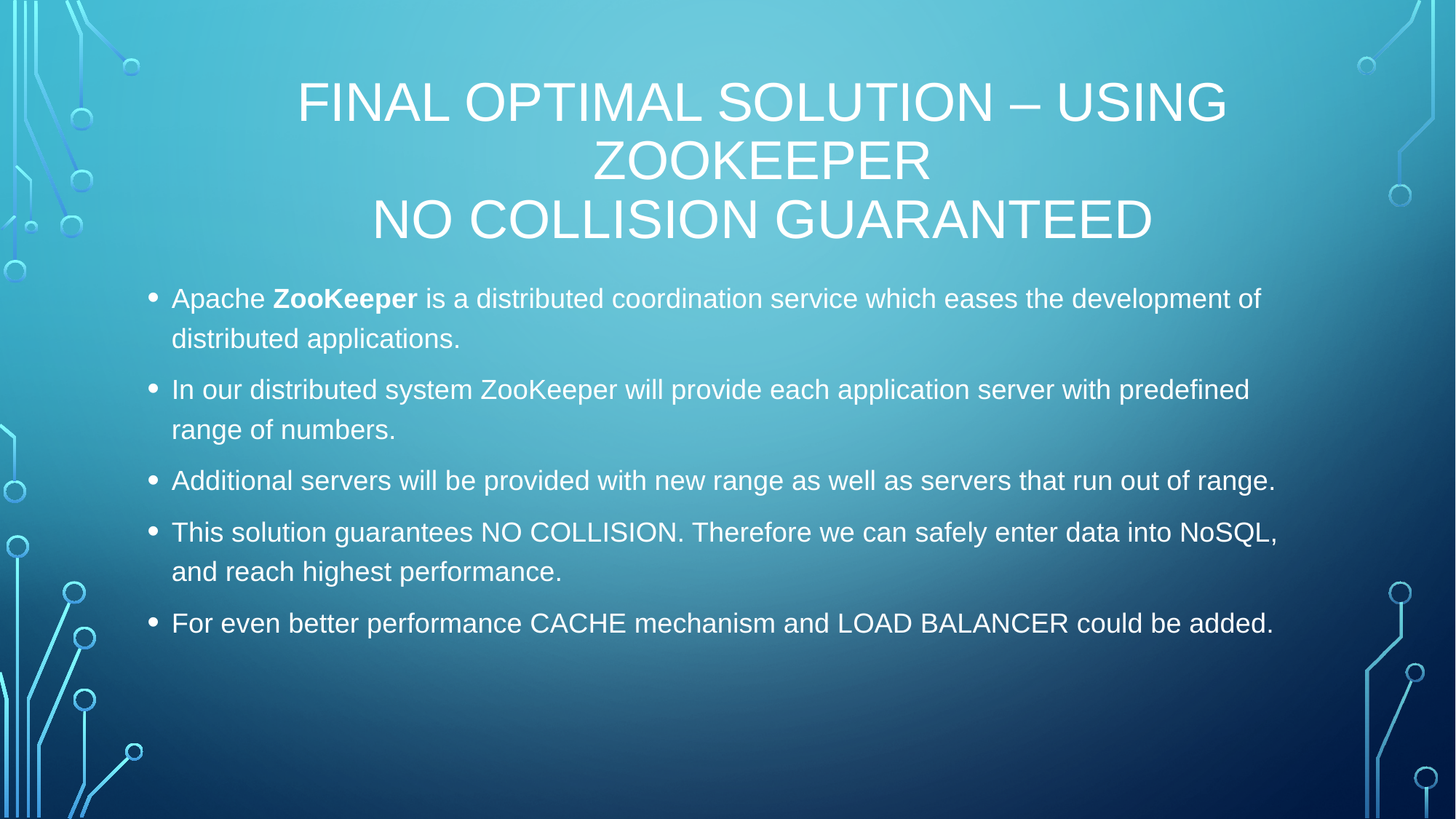

# Final optimal solution – using zookeeper no collision guaranteed
Apache ZooKeeper is a distributed coordination service which eases the development of distributed applications.
In our distributed system ZooKeeper will provide each application server with predefined range of numbers.
Additional servers will be provided with new range as well as servers that run out of range.
This solution guarantees NO COLLISION. Therefore we can safely enter data into NoSQL, and reach highest performance.
For even better performance CACHE mechanism and LOAD BALANCER could be added.